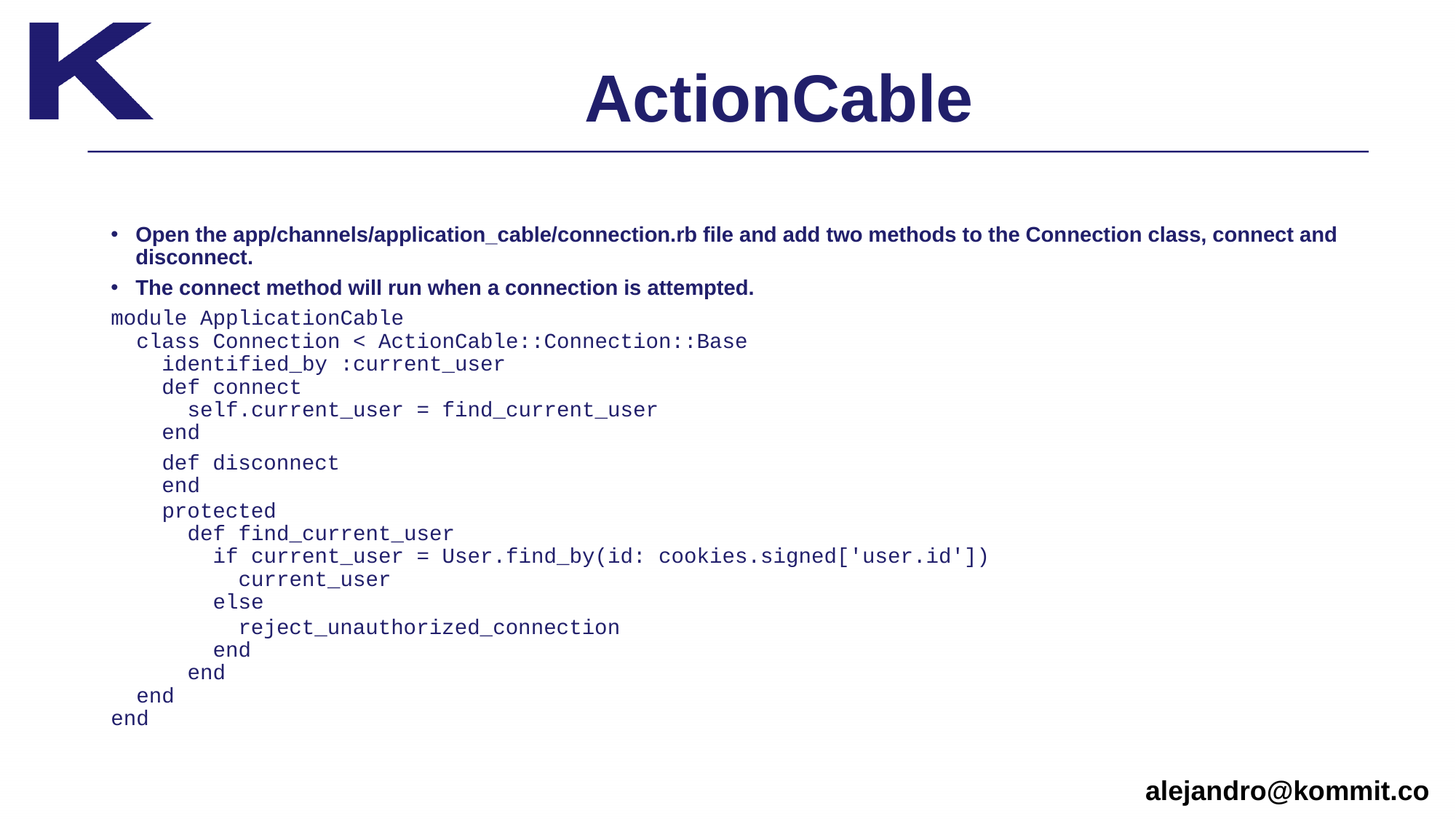

# ActionCable
Open the app/channels/application_cable/connection.rb file and add two methods to the Connection class, connect and disconnect.
The connect method will run when a connection is attempted.
module ApplicationCable
  class Connection < ActionCable::Connection::Base
    identified_by :current_user
    def connect
      self.current_user = find_current_user
    end
    def disconnect
    end
    protected
      def find_current_user
        if current_user = User.find_by(id: cookies.signed['user.id']) 
          current_user
        else
          reject_unauthorized_connection
        end 
      end
  end 
end
alejandro@kommit.co